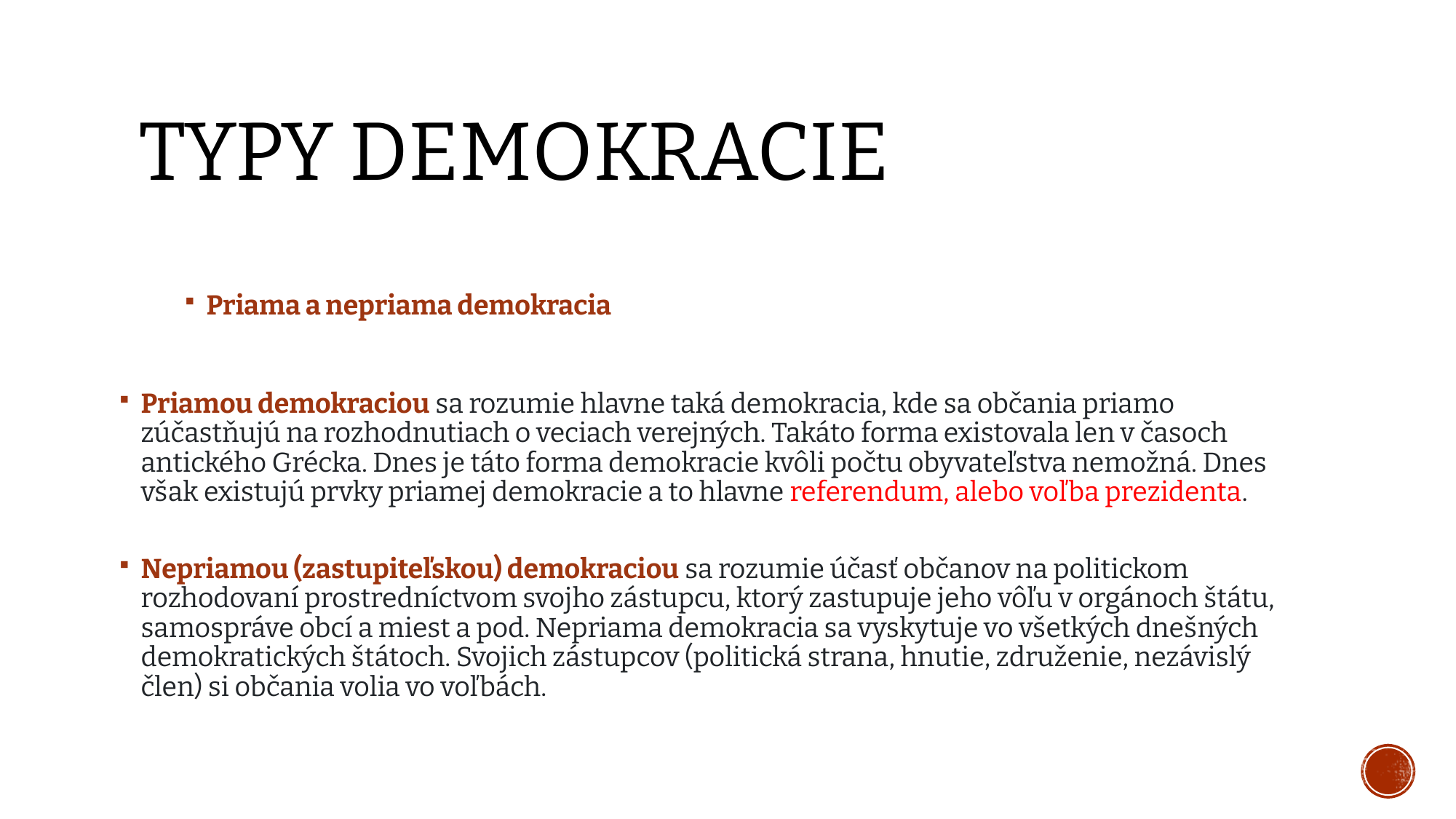

# Typy demokracie
Priama a nepriama demokracia

Priamou demokraciou sa rozumie hlavne taká demokracia, kde sa občania priamo zúčastňujú na rozhodnutiach o veciach verejných. Takáto forma existovala len v časoch antického Grécka. Dnes je táto forma demokracie kvôli počtu obyvateľstva nemožná. Dnes však existujú prvky priamej demokracie a to hlavne referendum, alebo voľba prezidenta.
Nepriamou (zastupiteľskou) demokraciou sa rozumie účasť občanov na politickom rozhodovaní prostredníctvom svojho zástupcu, ktorý zastupuje jeho vôľu v orgánoch štátu, samospráve obcí a miest a pod. Nepriama demokracia sa vyskytuje vo všetkých dnešných demokratických štátoch. Svojich zástupcov (politická strana, hnutie, združenie, nezávislý člen) si občania volia vo voľbách.